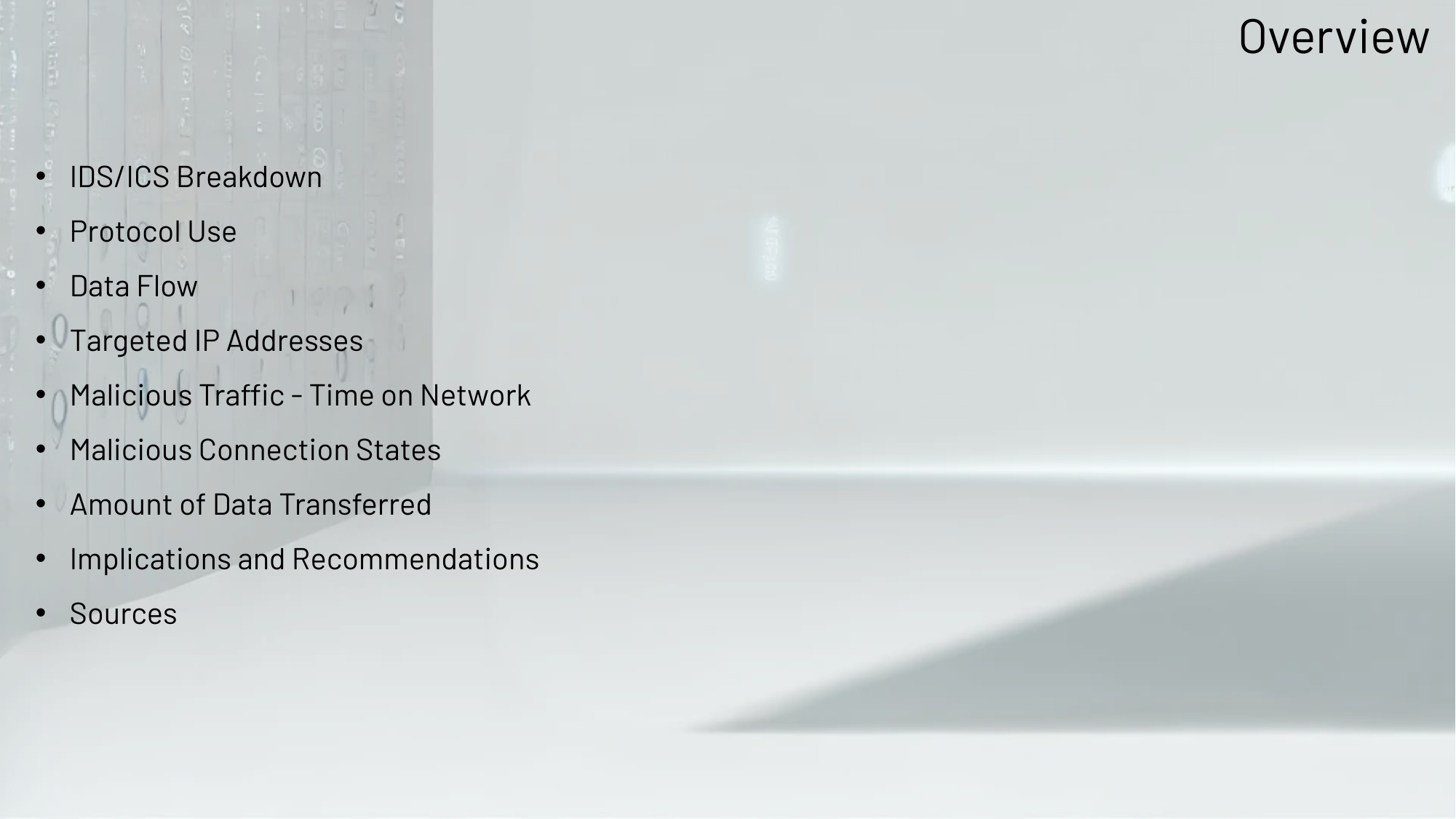

Overview

IDS/ICS Breakdown
Protocol Use
Data Flow
Targeted IP Addresses
Malicious Traffic - Time on Network
Malicious Connection States
Amount of Data Transferred
Implications and Recommendations
Sources